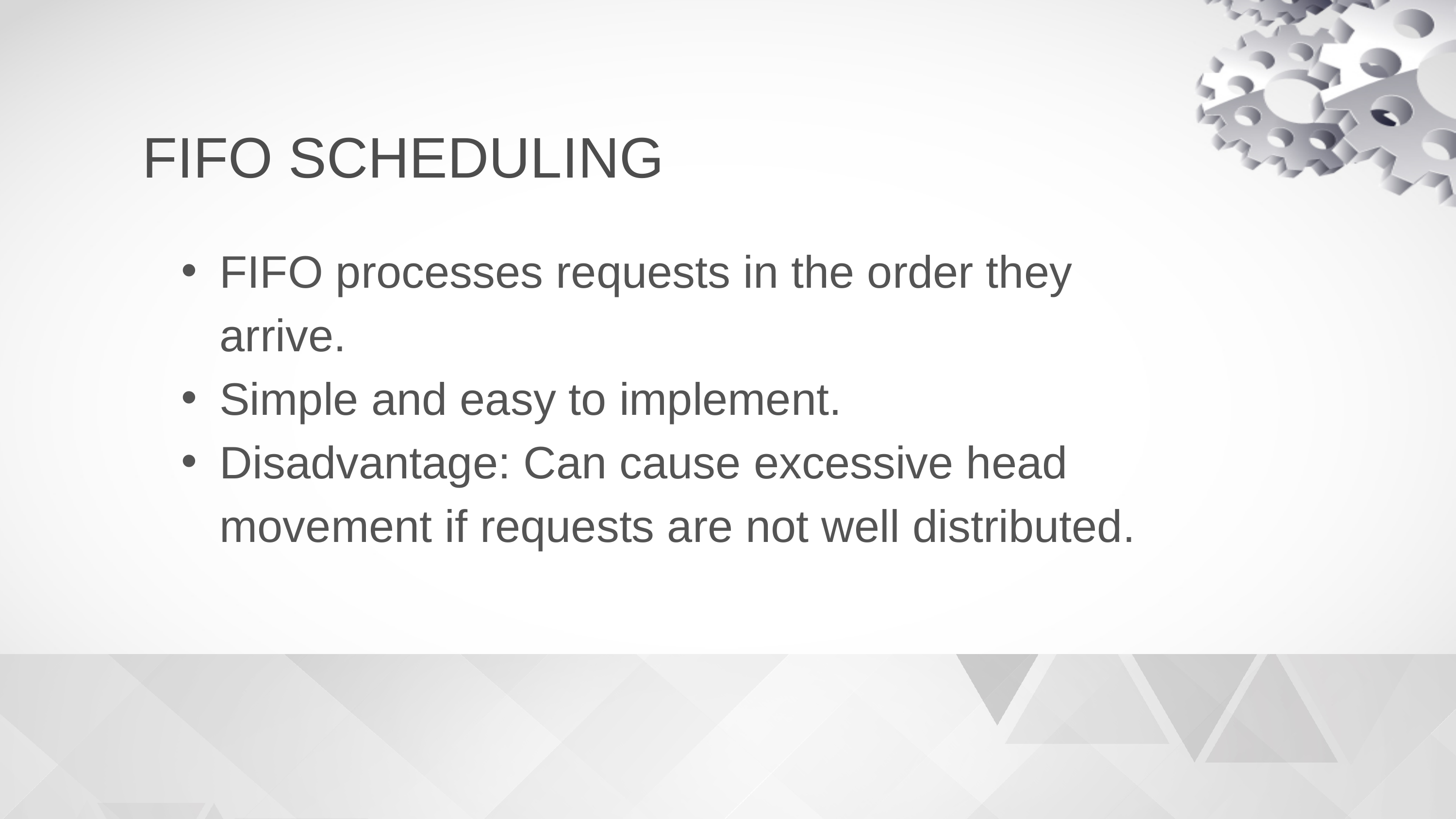

FIFO SCHEDULING
FIFO processes requests in the order they arrive.
Simple and easy to implement.
Disadvantage: Can cause excessive head movement if requests are not well distributed.